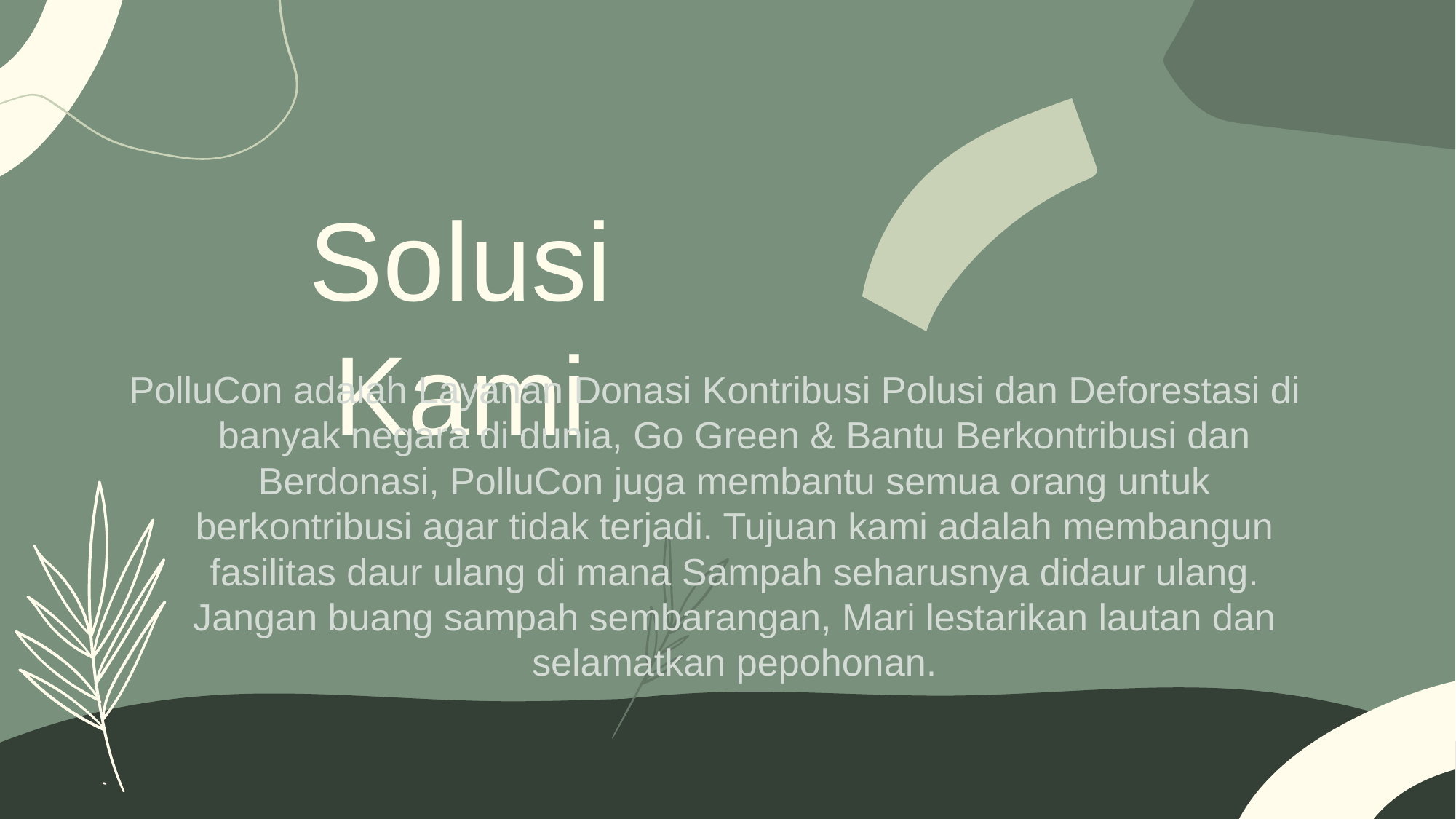

# Solusi Kami
PolluCon adalah Layanan Donasi Kontribusi Polusi dan Deforestasi di banyak negara di dunia, Go Green & Bantu Berkontribusi dan Berdonasi, PolluCon juga membantu semua orang untuk berkontribusi agar tidak terjadi. Tujuan kami adalah membangun fasilitas daur ulang di mana Sampah seharusnya didaur ulang. Jangan buang sampah sembarangan, Mari lestarikan lautan dan selamatkan pepohonan.